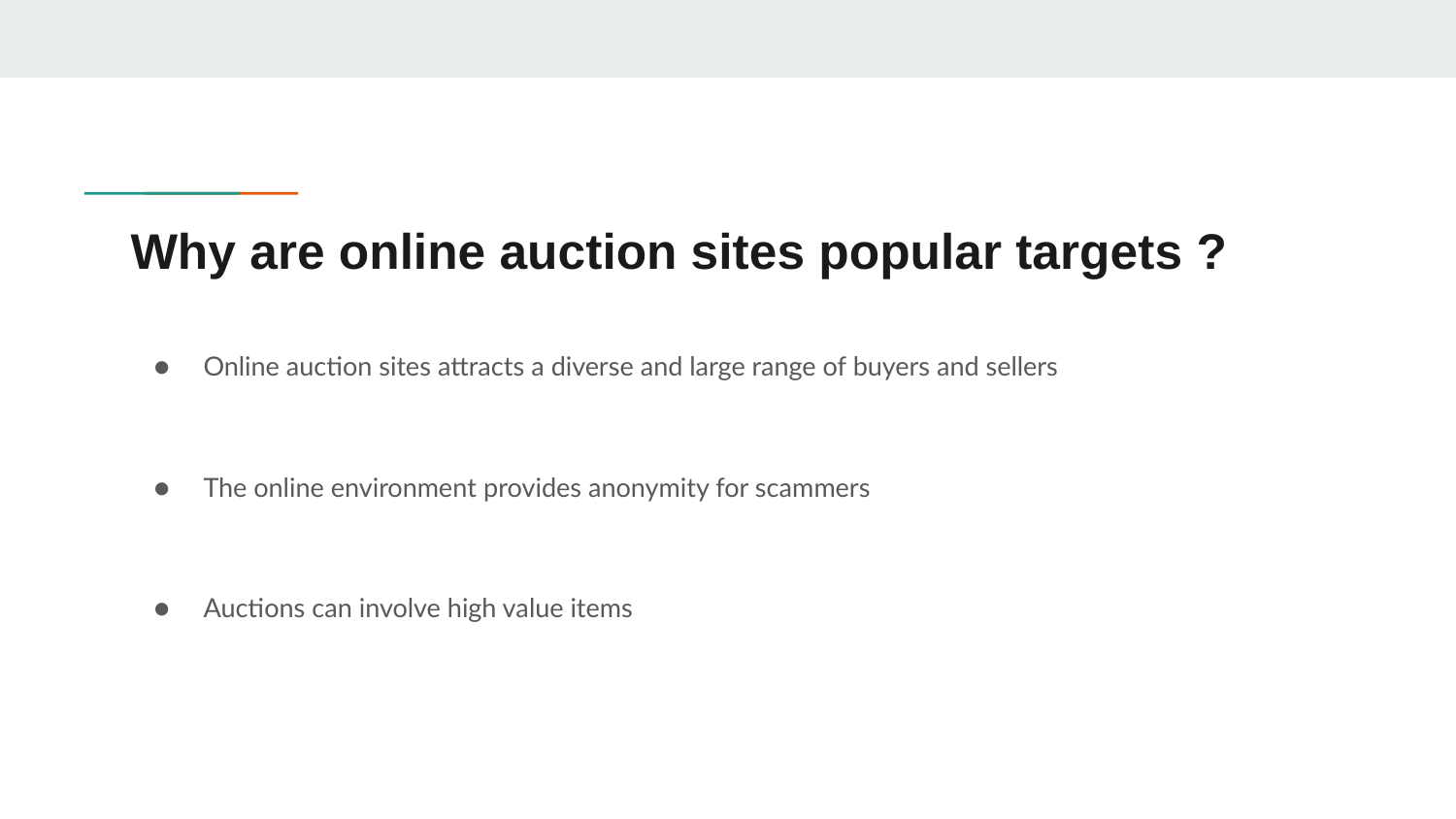

# Why are online auction sites popular targets ?
Online auction sites attracts a diverse and large range of buyers and sellers

The online environment provides anonymity for scammers

Auctions can involve high value items